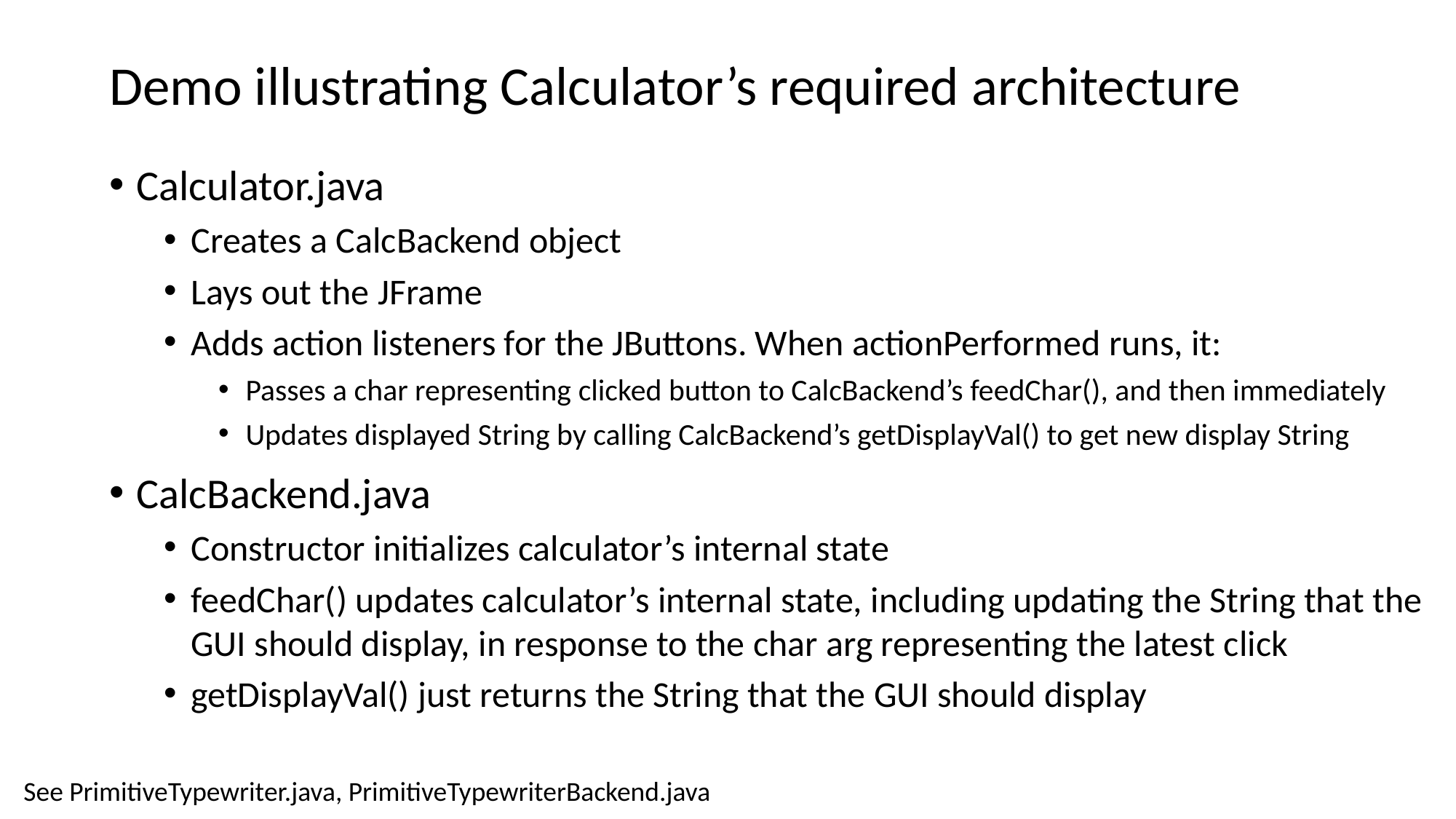

# Demo illustrating Calculator’s required architecture
Calculator.java
Creates a CalcBackend object
Lays out the JFrame
Adds action listeners for the JButtons. When actionPerformed runs, it:
Passes a char representing clicked button to CalcBackend’s feedChar(), and then immediately
Updates displayed String by calling CalcBackend’s getDisplayVal() to get new display String
CalcBackend.java
Constructor initializes calculator’s internal state
feedChar() updates calculator’s internal state, including updating the String that the GUI should display, in response to the char arg representing the latest click
getDisplayVal() just returns the String that the GUI should display
See PrimitiveTypewriter.java, PrimitiveTypewriterBackend.java